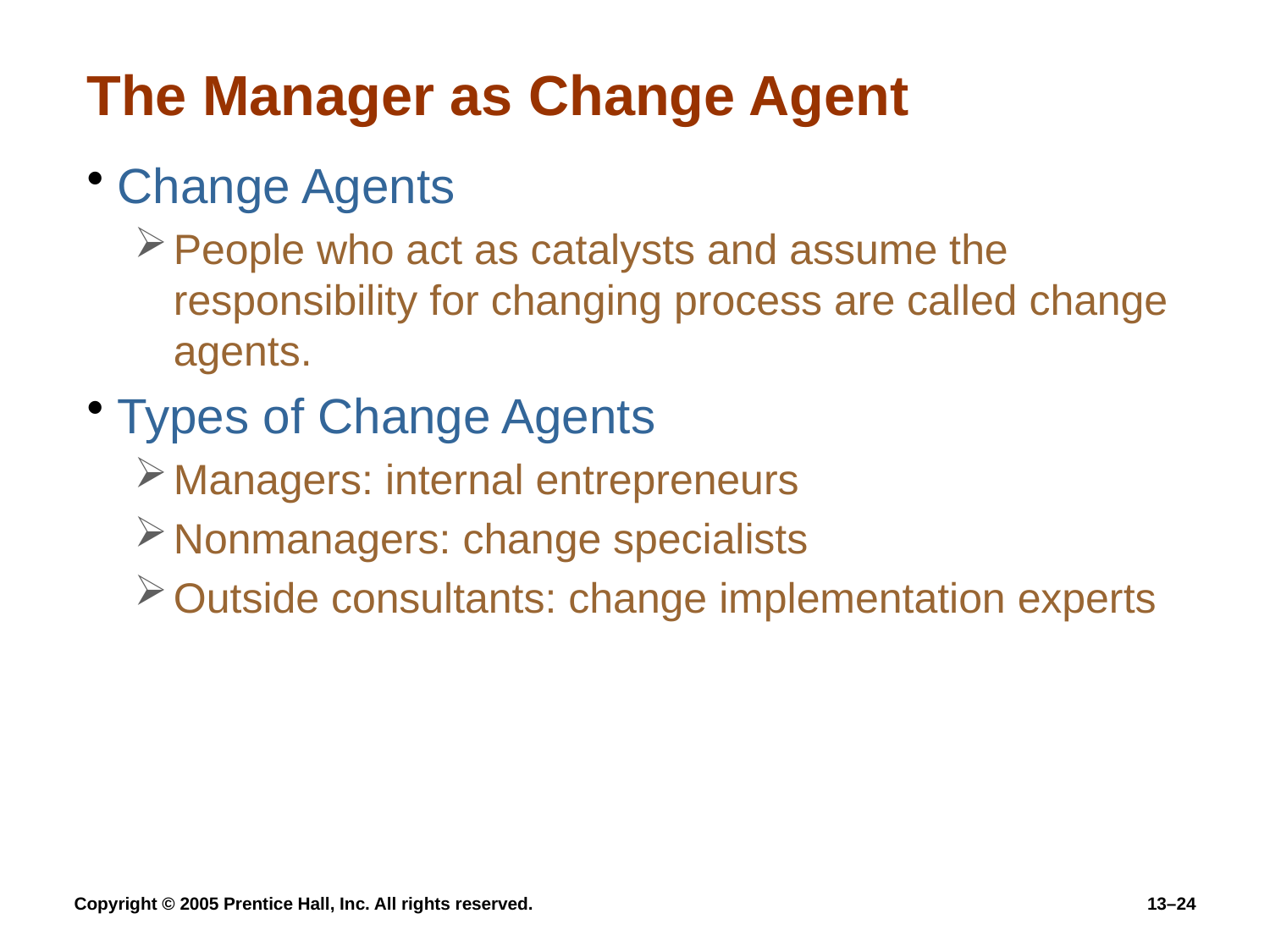

# The Manager as Change Agent
Change Agents
People who act as catalysts and assume the responsibility for changing process are called change agents.
Types of Change Agents
Managers: internal entrepreneurs
Nonmanagers: change specialists
Outside consultants: change implementation experts
Copyright © 2005 Prentice Hall, Inc. All rights reserved.
13–24